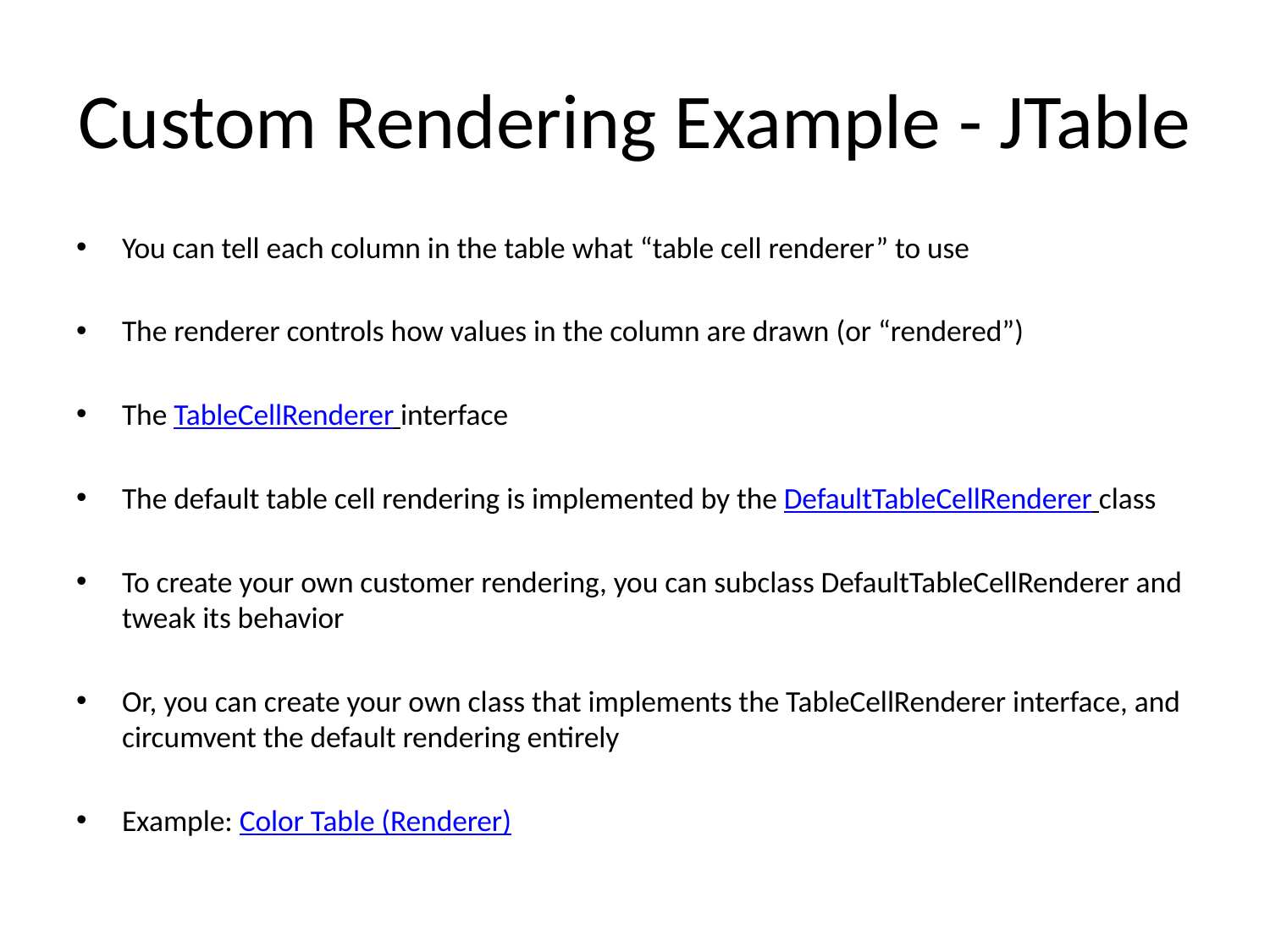

# Custom Rendering Example - JTable
You can tell each column in the table what “table cell renderer” to use

The renderer controls how values in the column are drawn (or “rendered”)

The TableCellRenderer interface

The default table cell rendering is implemented by the DefaultTableCellRenderer class

To create your own customer rendering, you can subclass DefaultTableCellRenderer and tweak its behavior

Or, you can create your own class that implements the TableCellRenderer interface, and circumvent the default rendering entirely

Example: Color Table (Renderer)